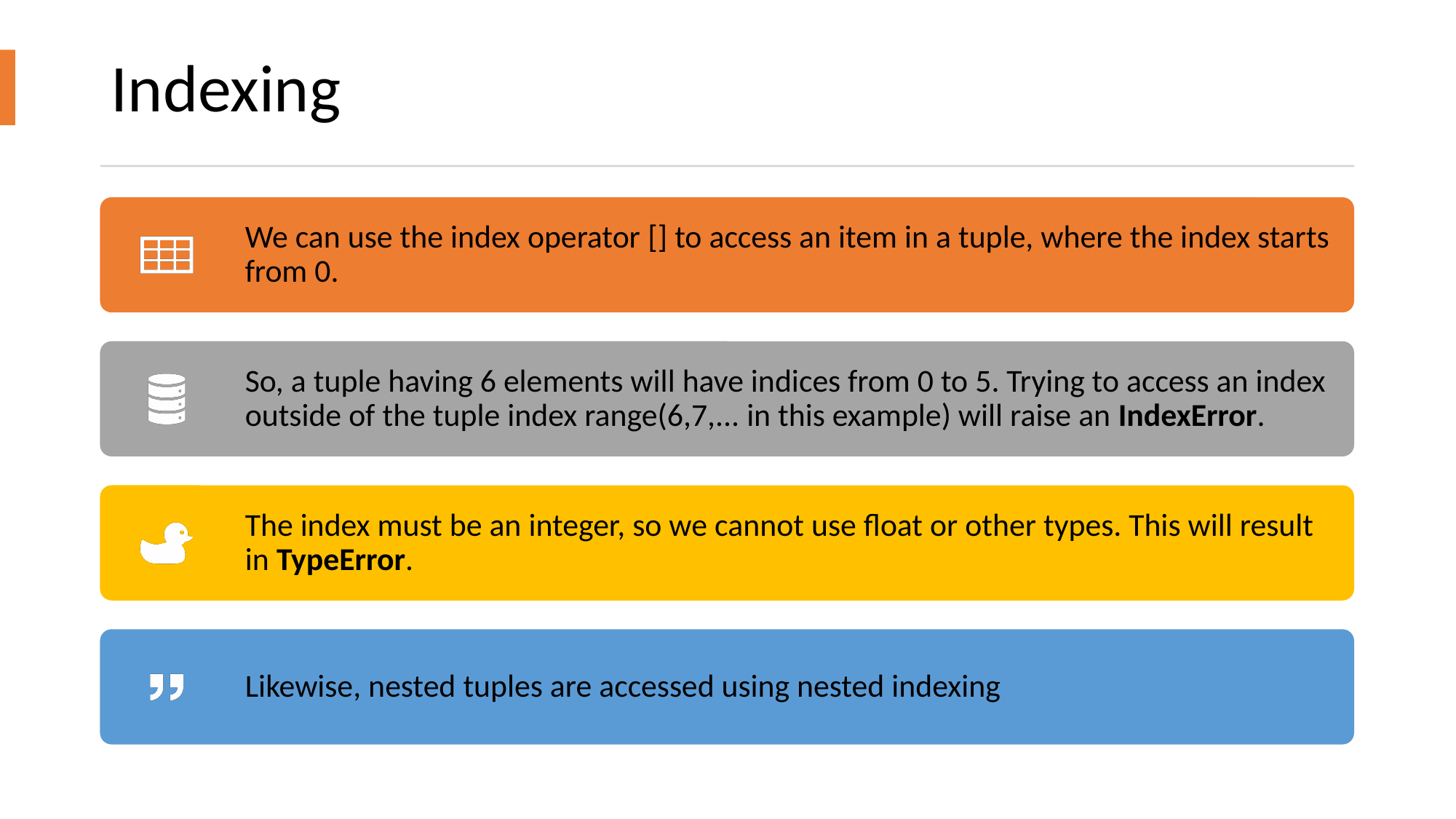

# Indexing

We can use the index operator [] to access an item in a tuple, where the index starts from 0.
So, a tuple having 6 elements will have indices from 0 to 5. Trying to access an index outside of the tuple index range(6,7,... in this example) will raise an IndexError.
The index must be an integer, so we cannot use float or other types. This will result in TypeError.
Likewise, nested tuples are accessed using nested indexing